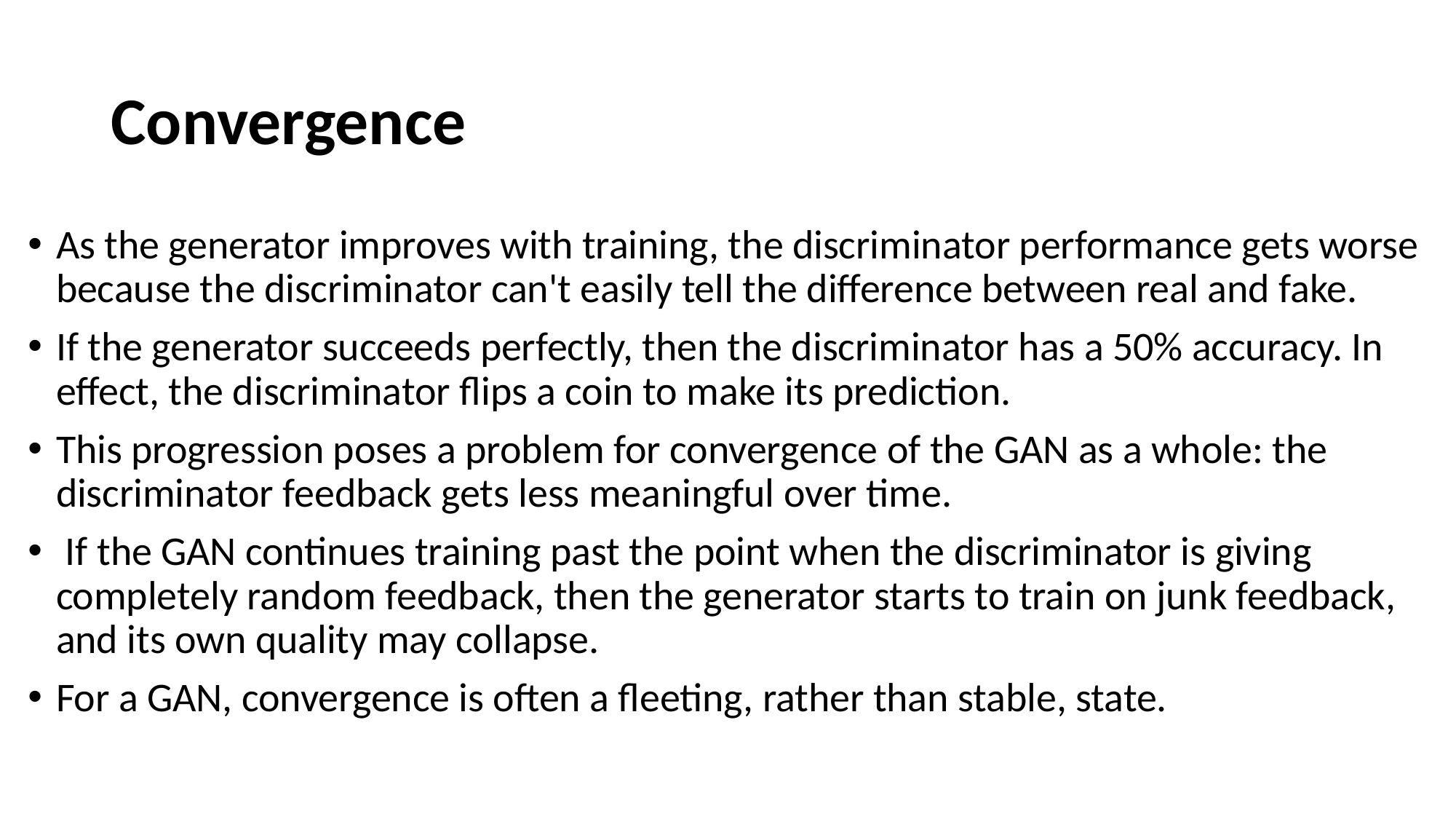

# Convergence
As the generator improves with training, the discriminator performance gets worse because the discriminator can't easily tell the difference between real and fake.
If the generator succeeds perfectly, then the discriminator has a 50% accuracy. In effect, the discriminator flips a coin to make its prediction.
This progression poses a problem for convergence of the GAN as a whole: the discriminator feedback gets less meaningful over time.
 If the GAN continues training past the point when the discriminator is giving completely random feedback, then the generator starts to train on junk feedback, and its own quality may collapse.
For a GAN, convergence is often a fleeting, rather than stable, state.